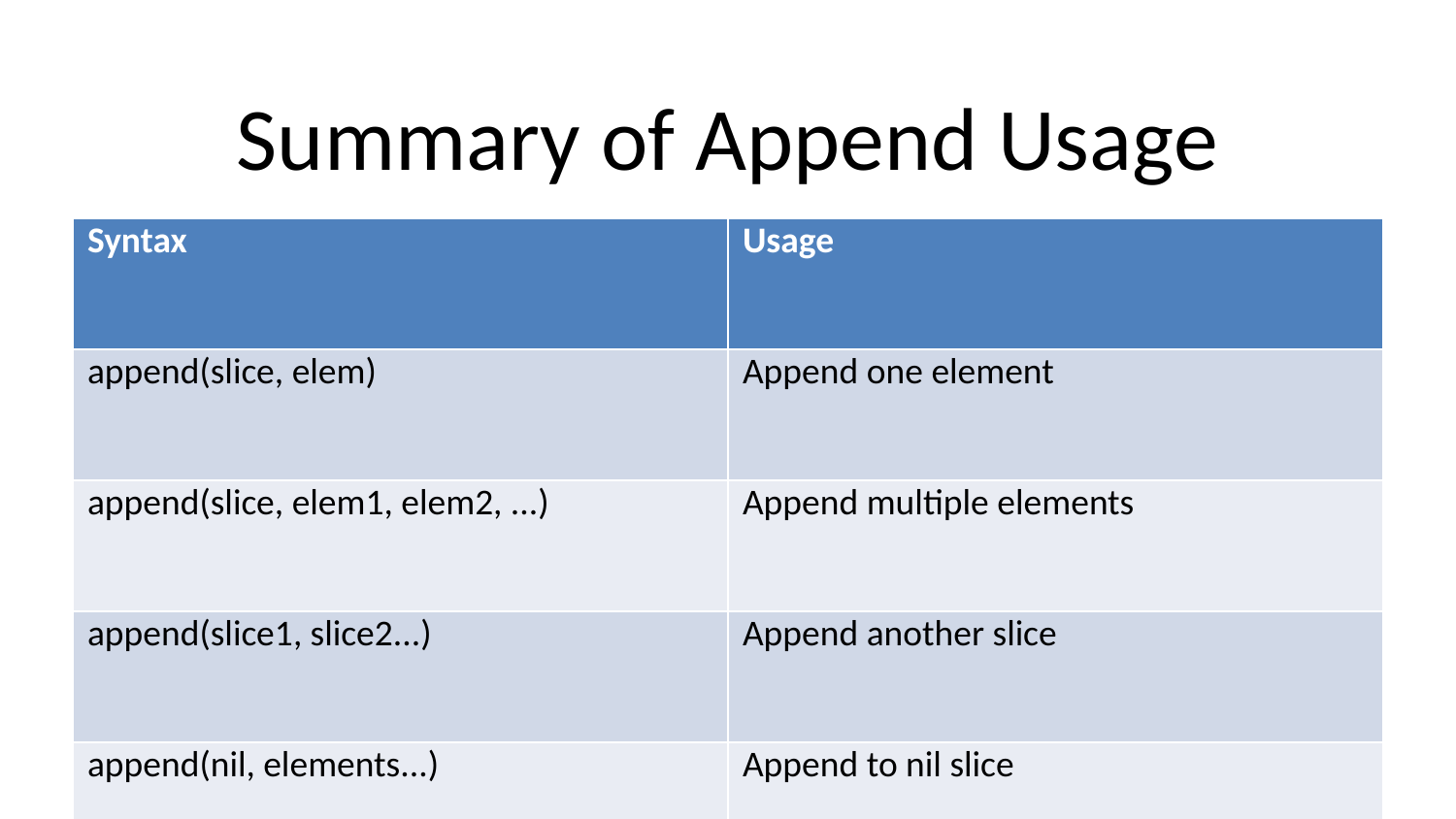

# Summary of Append Usage
| Syntax | Usage |
| --- | --- |
| append(slice, elem) | Append one element |
| append(slice, elem1, elem2, ...) | Append multiple elements |
| append(slice1, slice2...) | Append another slice |
| append(nil, elements...) | Append to nil slice |